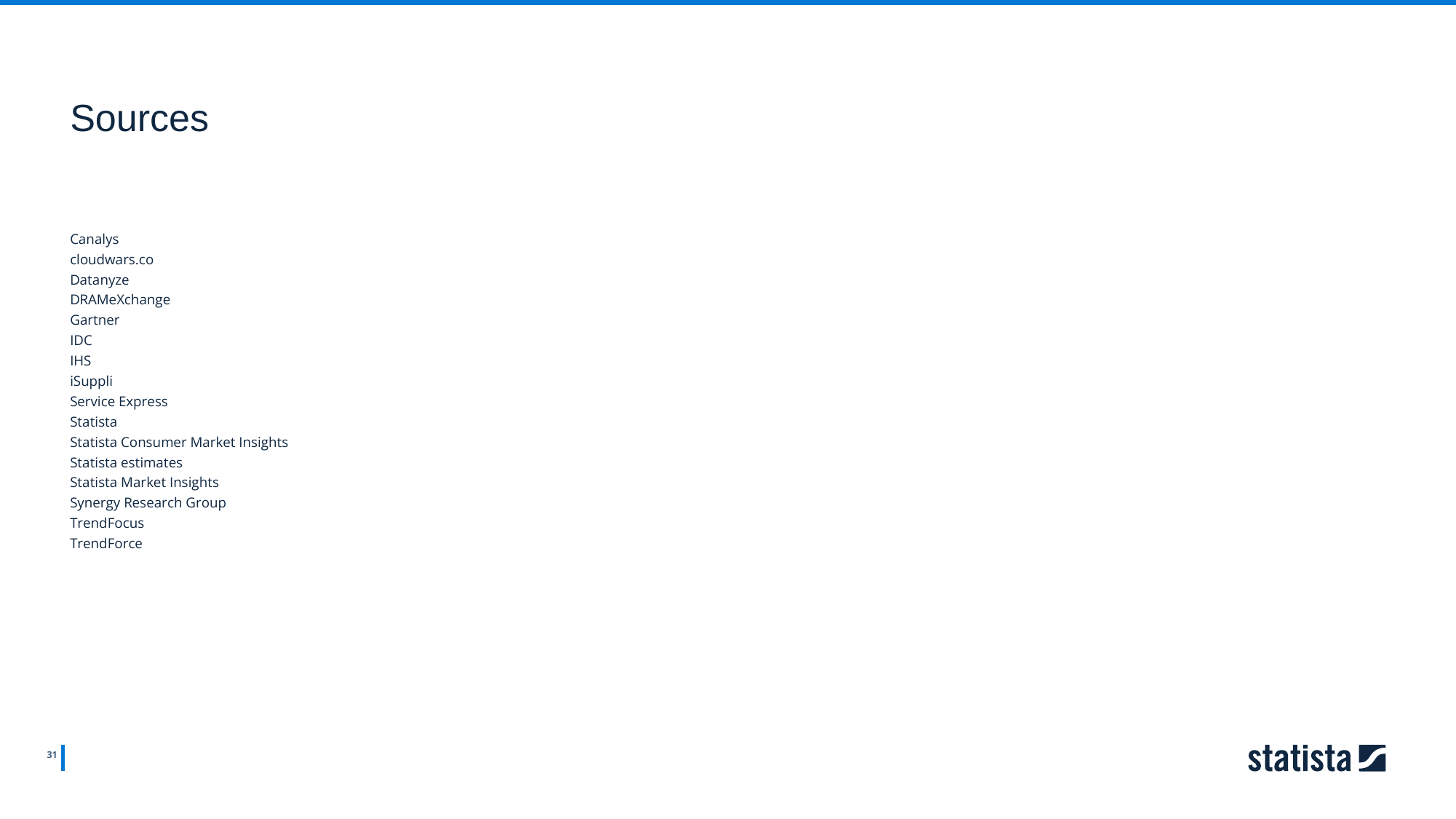

Sources
Canalys
cloudwars.co
Datanyze
DRAMeXchange
Gartner
IDC
IHS
iSuppli
Service Express
Statista
Statista Consumer Market Insights
Statista estimates
Statista Market Insights
Synergy Research Group
TrendFocus
TrendForce
31